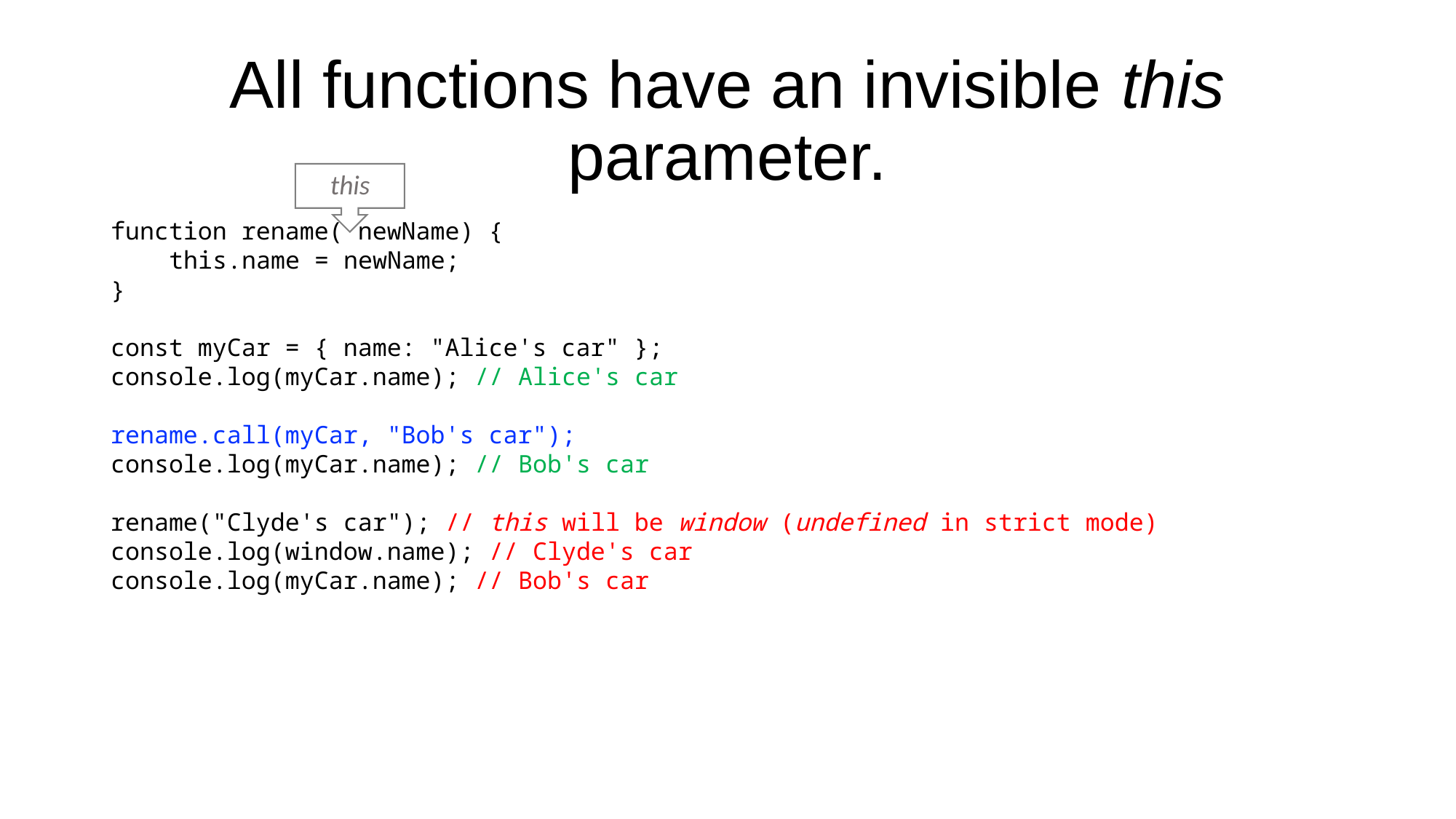

# All functions have an invisible this parameter.
this

function rename( newName) {
    this.name = newName;
}

const myCar = { name: "Alice's car" };
console.log(myCar.name); // Alice's car

rename.call(myCar, "Bob's car");
console.log(myCar.name); // Bob's car

rename("Clyde's car"); // this will be window (undefined in strict mode)
console.log(window.name); // Clyde's car
console.log(myCar.name); // Bob's car